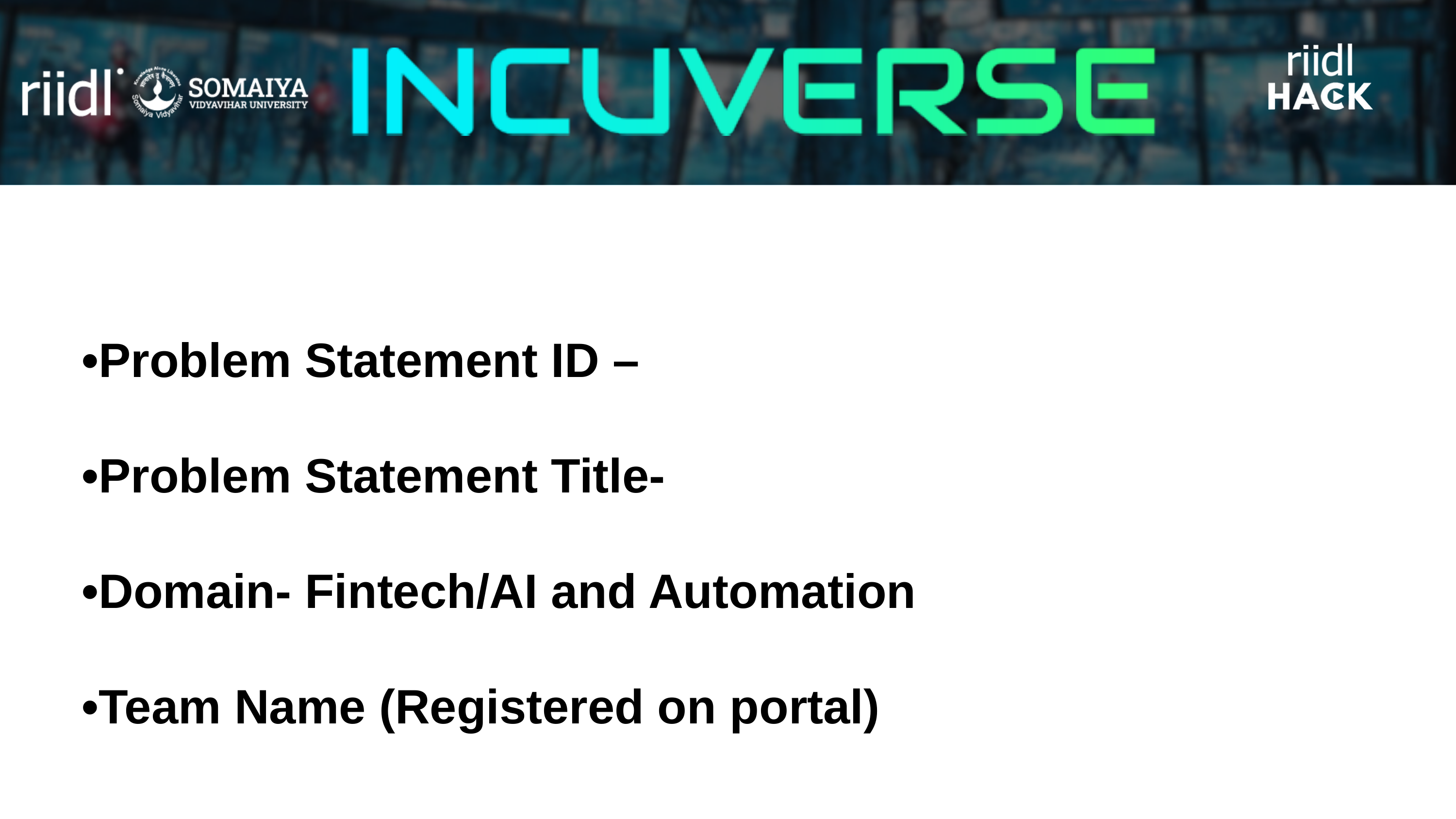

•Problem Statement ID –

•Problem Statement Title-

•Domain- Fintech/AI and Automation

•Team Name (Registered on portal)